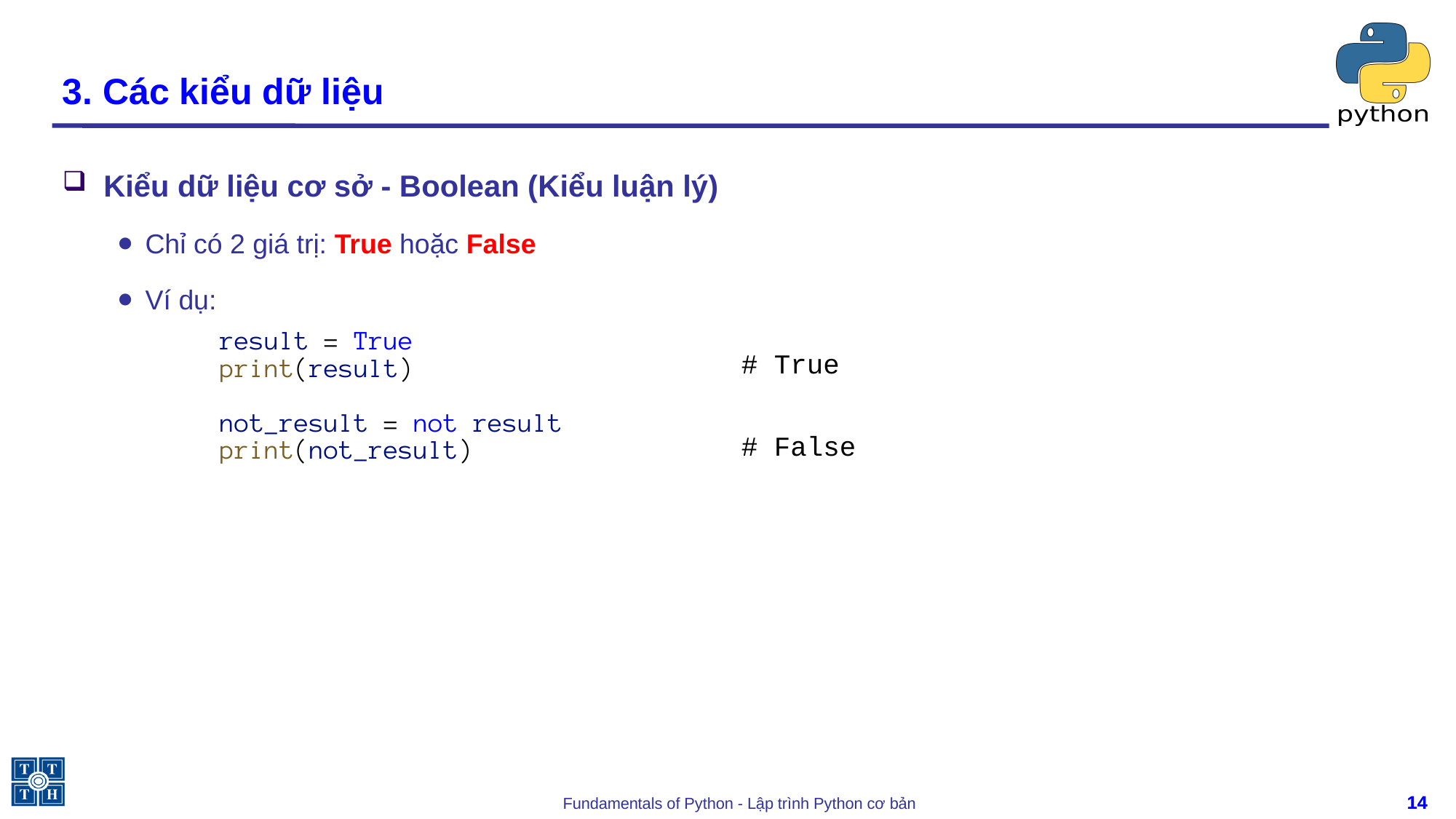

# 3. Các kiểu dữ liệu
Kiểu dữ liệu cơ sở - Boolean (Kiểu luận lý)
Chỉ có 2 giá trị: True hoặc False
Ví dụ:

| result = True print(result) | # True |
| --- | --- |
| not\_result = not result print(not\_result) | # False |